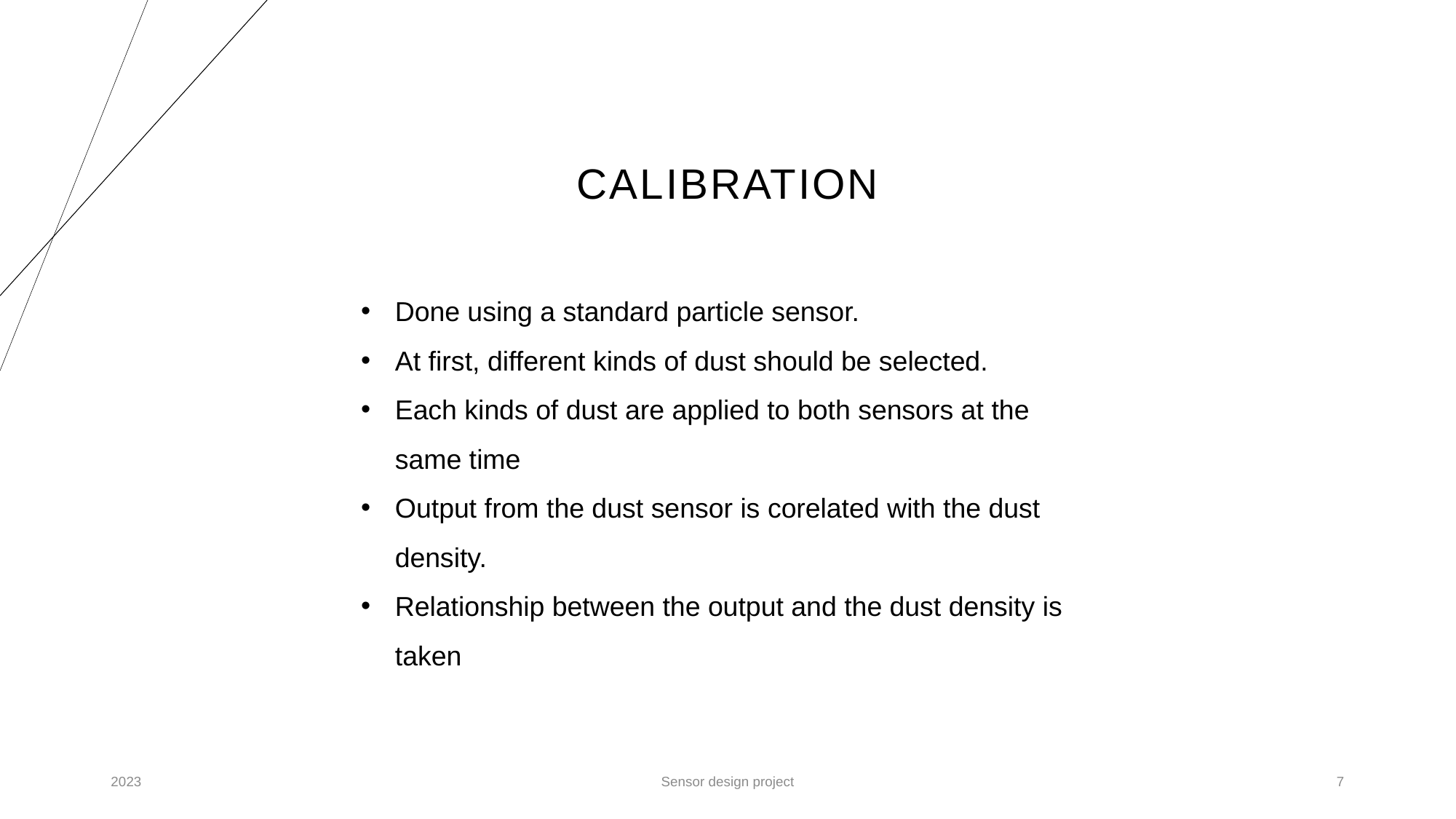

# CALIBRATION
Done using a standard particle sensor.
At first, different kinds of dust should be selected.
Each kinds of dust are applied to both sensors at the same time
Output from the dust sensor is corelated with the dust density.
Relationship between the output and the dust density is taken

2023
Sensor design project
7